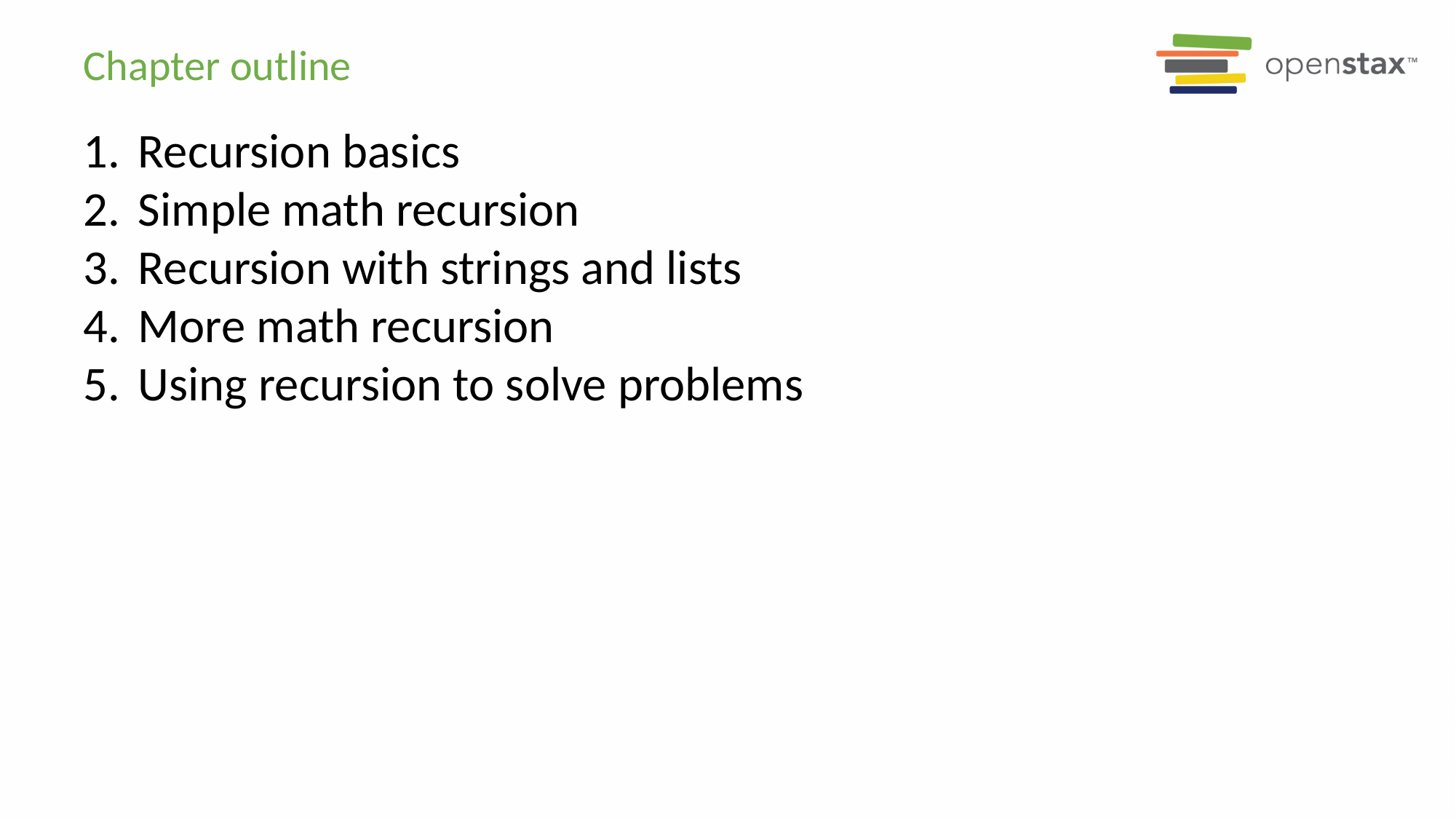

# Chapter outline
Recursion basics
Simple math recursion
Recursion with strings and lists
More math recursion
Using recursion to solve problems